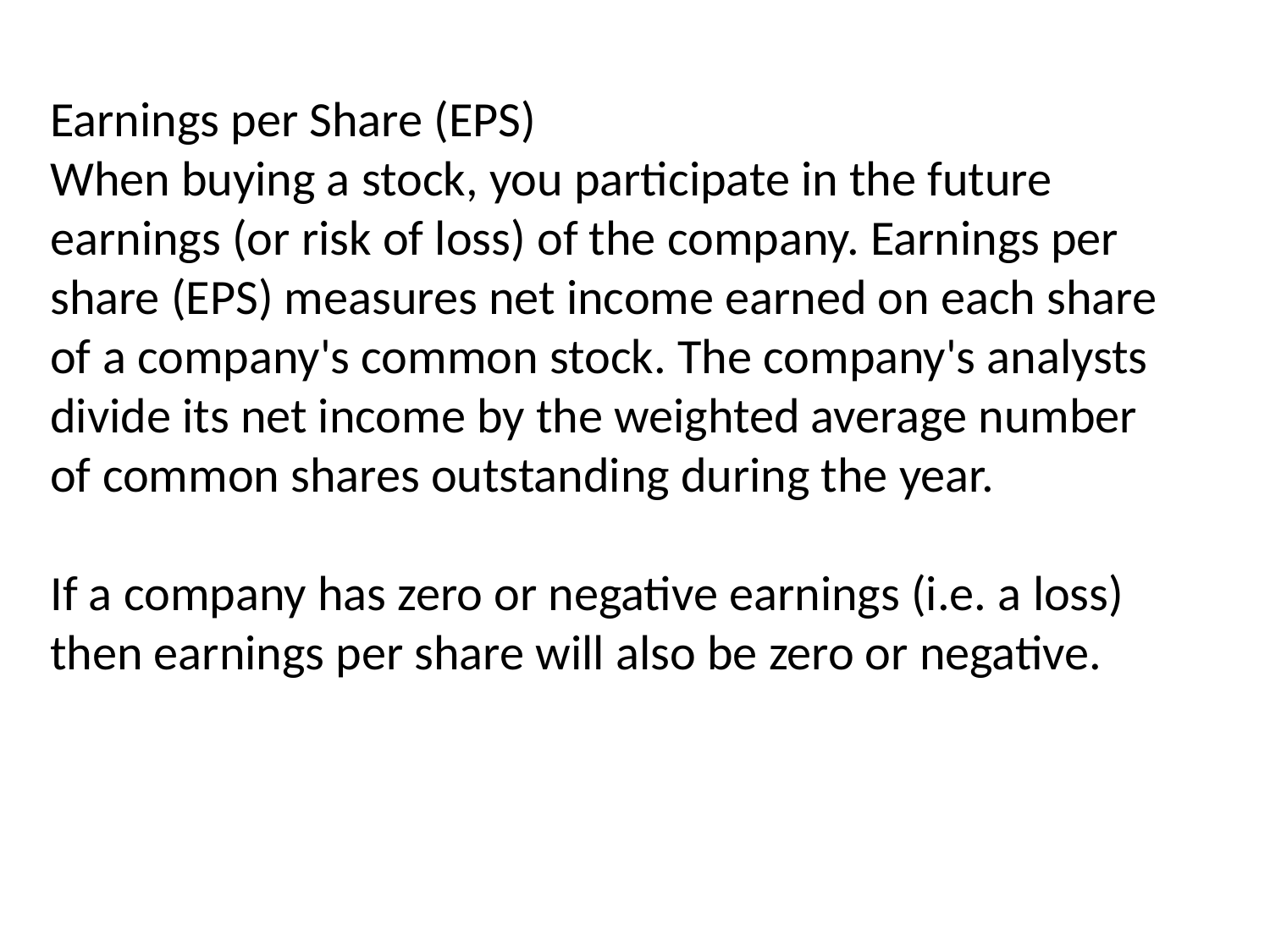

Earnings per Share (EPS)
When buying a stock, you participate in the future earnings (or risk of loss) of the company. Earnings per share (EPS) measures net income earned on each share of a company's common stock. The company's analysts divide its net income by the weighted average number of common shares outstanding during the year.

If a company has zero or negative earnings (i.e. a loss) then earnings per share will also be zero or negative.